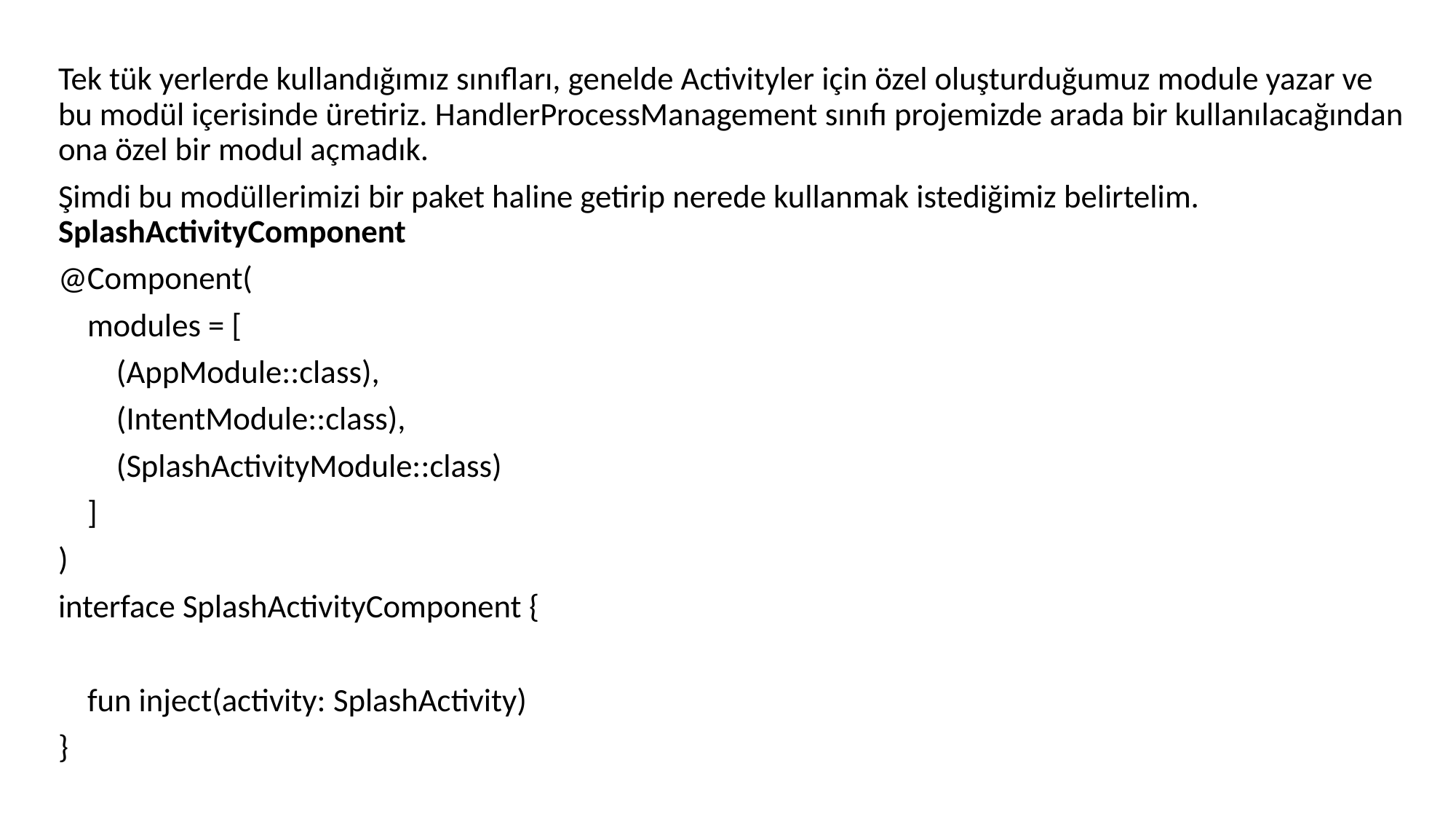

Tek tük yerlerde kullandığımız sınıfları, genelde Activityler için özel oluşturduğumuz module yazar ve bu modül içerisinde üretiriz. HandlerProcessManagement sınıfı projemizde arada bir kullanılacağından ona özel bir modul açmadık.
Şimdi bu modüllerimizi bir paket haline getirip nerede kullanmak istediğimiz belirtelim. SplashActivityComponent
@Component(
    modules = [
        (AppModule::class),
        (IntentModule::class),
        (SplashActivityModule::class)
    ]
)
interface SplashActivityComponent {

    fun inject(activity: SplashActivity)
}